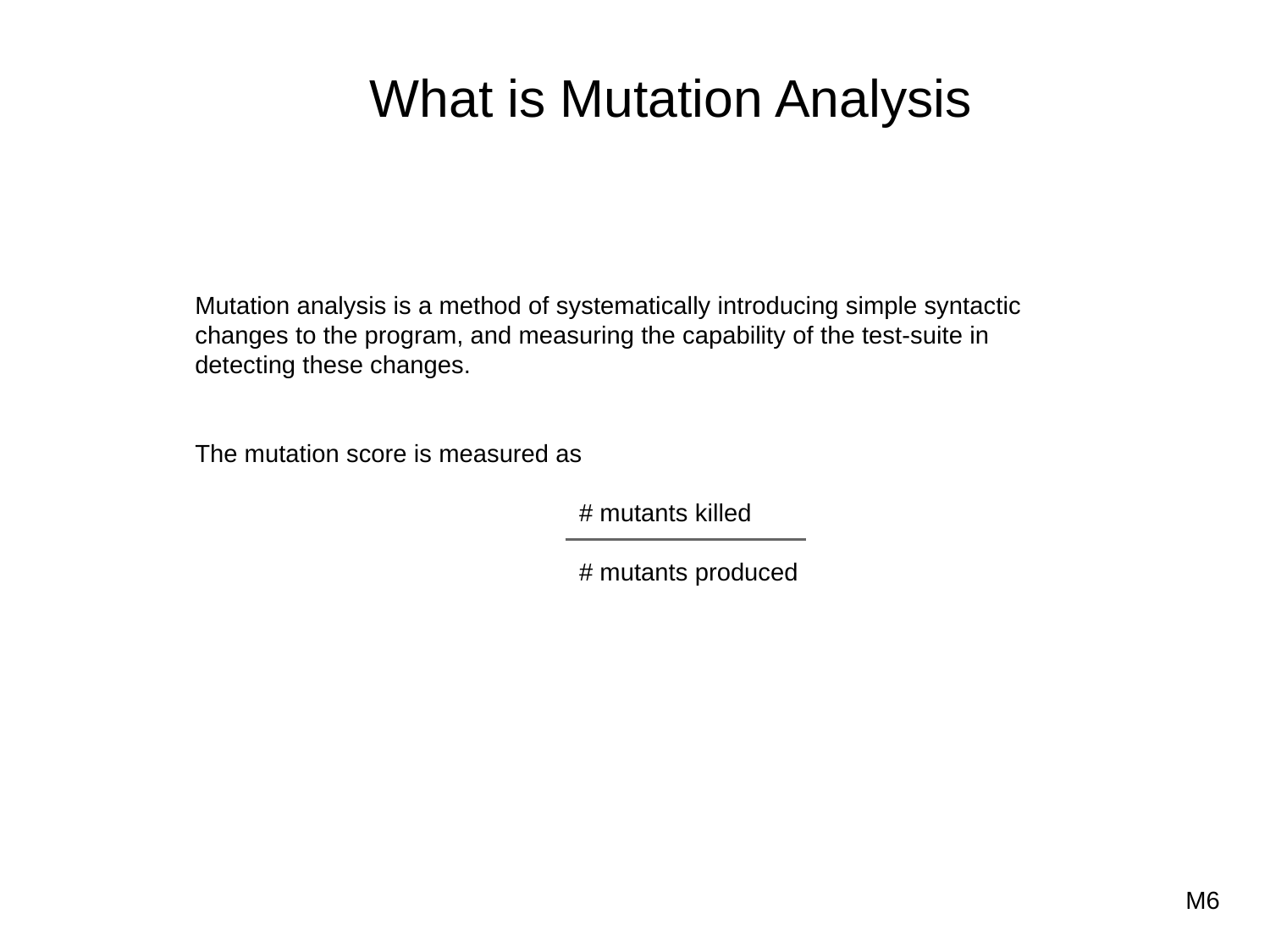

What is Mutation Analysis
Mutation analysis is a method of systematically introducing simple syntactic changes to the program, and measuring the capability of the test-suite in detecting these changes.

The mutation score is measured as

                                                       # mutants killed

                                                       # mutants produced
M6